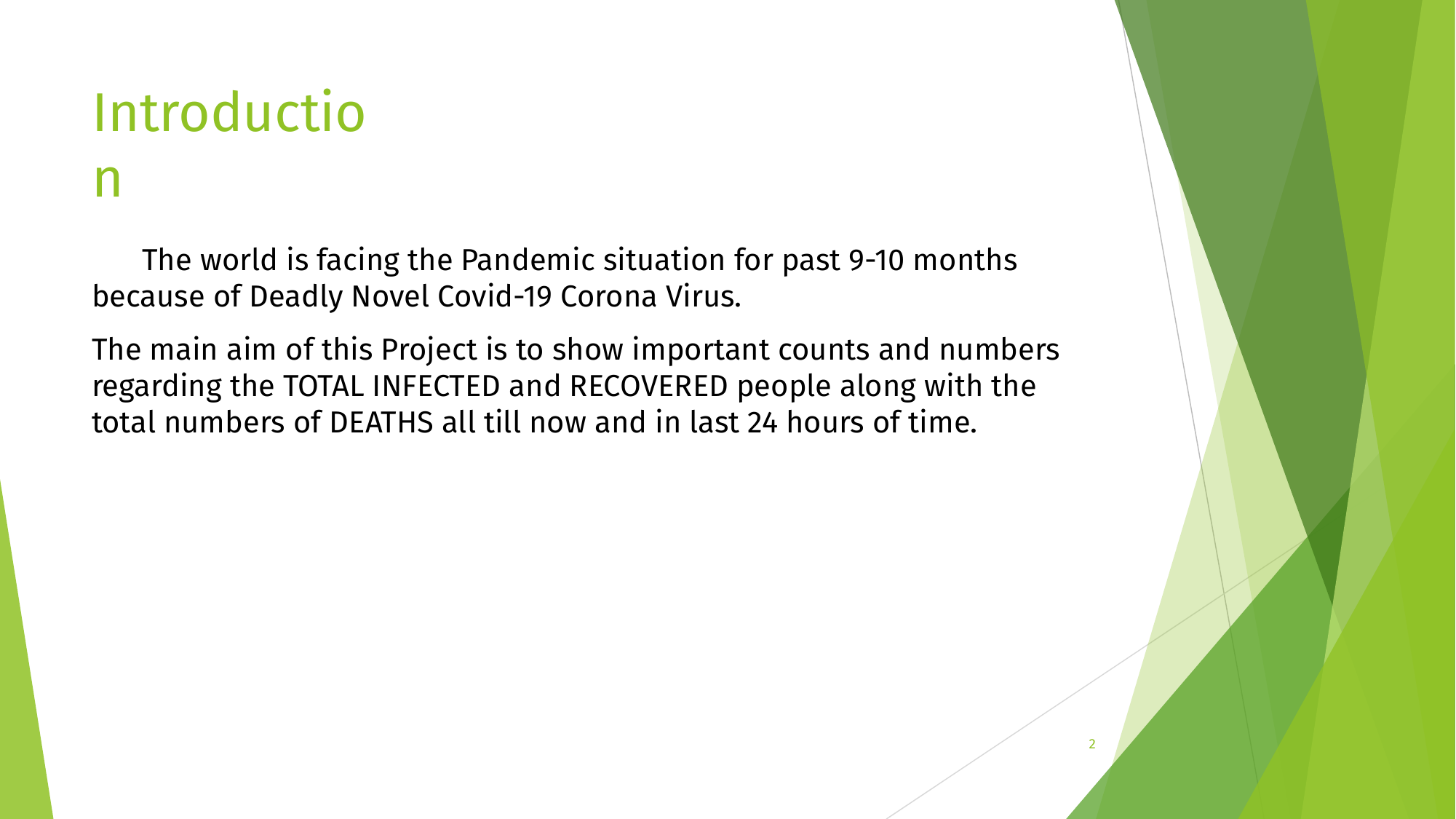

# Introduction
	 The world is facing the Pandemic situation for past 9-10 months because of Deadly Novel Covid-19 Corona Virus.
The main aim of this Project is to show important counts and numbers regarding the TOTAL INFECTED and RECOVERED people along with the total numbers of DEATHS all till now and in last 24 hours of time.
2